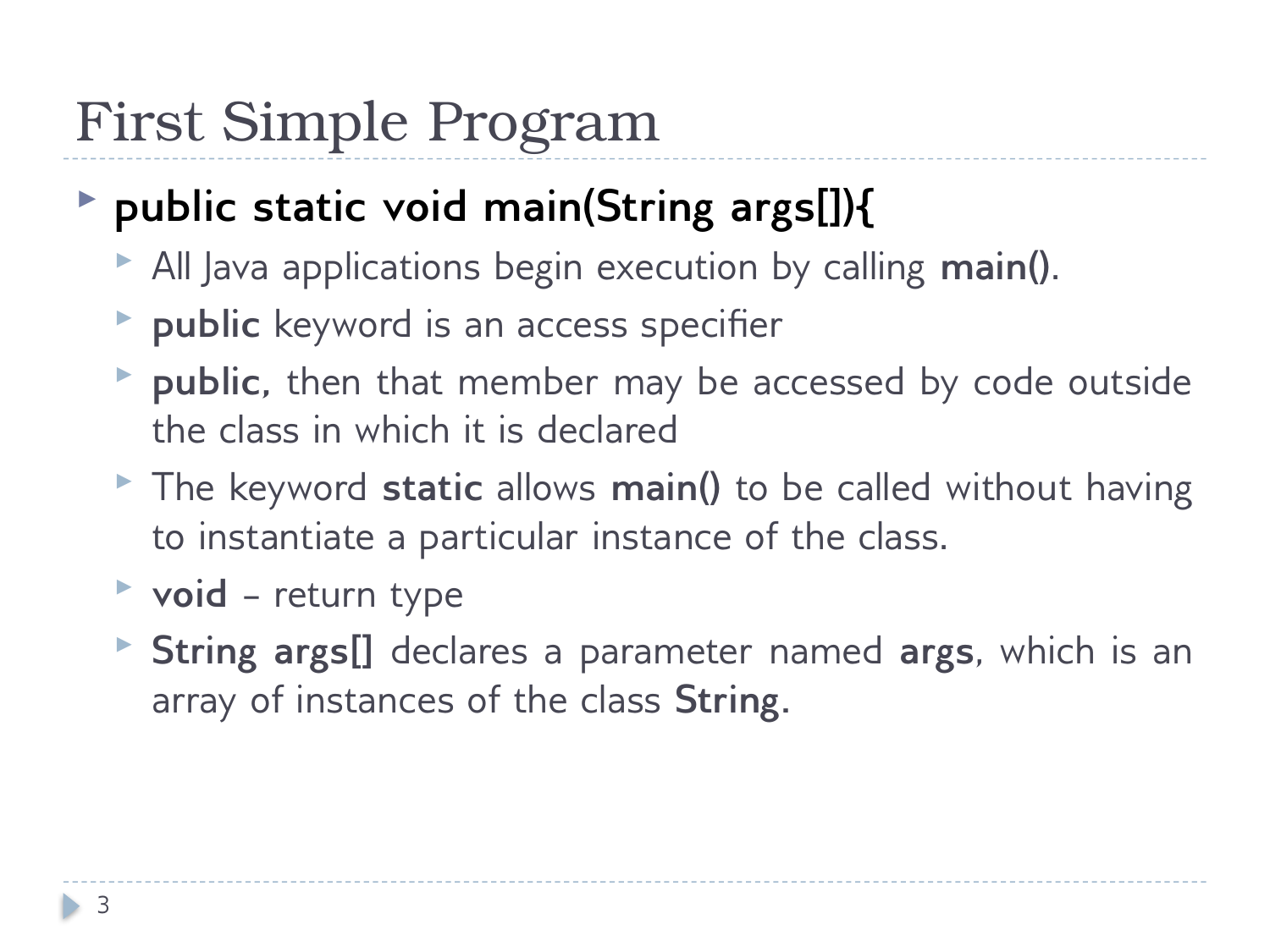

# First Simple Program
public static void main(String args[]){
All Java applications begin execution by calling main().
public keyword is an access specifier
public, then that member may be accessed by code outside the class in which it is declared
The keyword static allows main() to be called without having to instantiate a particular instance of the class.
void – return type
String args[] declares a parameter named args, which is an array of instances of the class String.

3